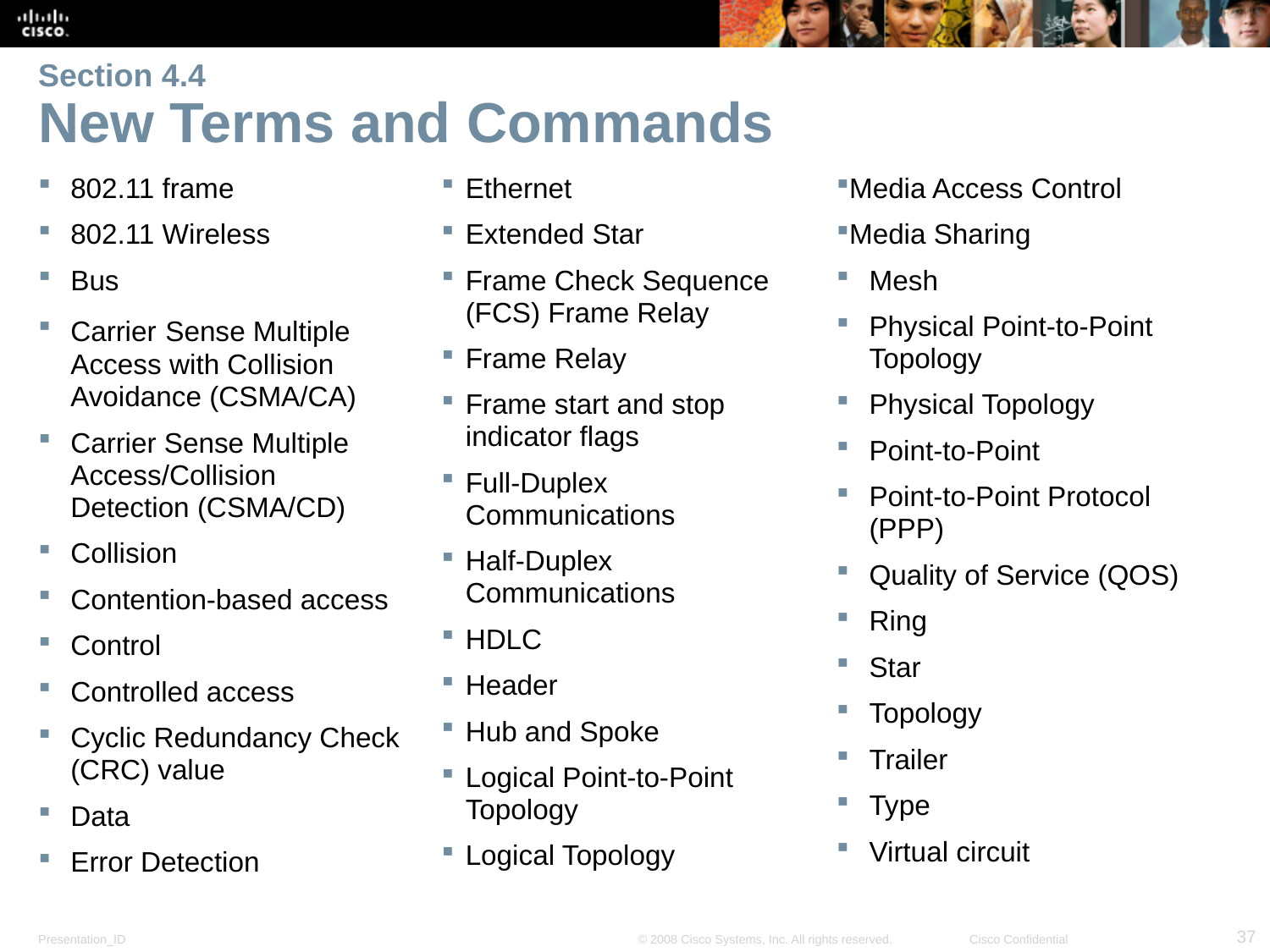

# Section 4.4 New Terms and Commands
802.11 frame
802.11 Wireless
Bus
Carrier Sense Multiple Access with Collision Avoidance (CSMA/CA)
Carrier Sense Multiple Access/Collision Detection (CSMA/CD)
Collision
Contention-based access
Control
Controlled access
Cyclic Redundancy Check (CRC) value
Data
Error Detection

Ethernet
Extended Star
Frame Check Sequence (FCS) Frame Relay
Frame Relay
Frame start and stop indicator flags
Full-Duplex Communications
Half-Duplex Communications
HDLC
Header
Hub and Spoke
Logical Point-to-Point Topology
Logical Topology
Media Access Control
Media Sharing
Mesh
Physical Point-to-Point Topology
Physical Topology
Point-to-Point
Point-to-Point Protocol (PPP)
Quality of Service (QOS)
Ring
Star
Topology
Trailer
Type
Virtual circuit